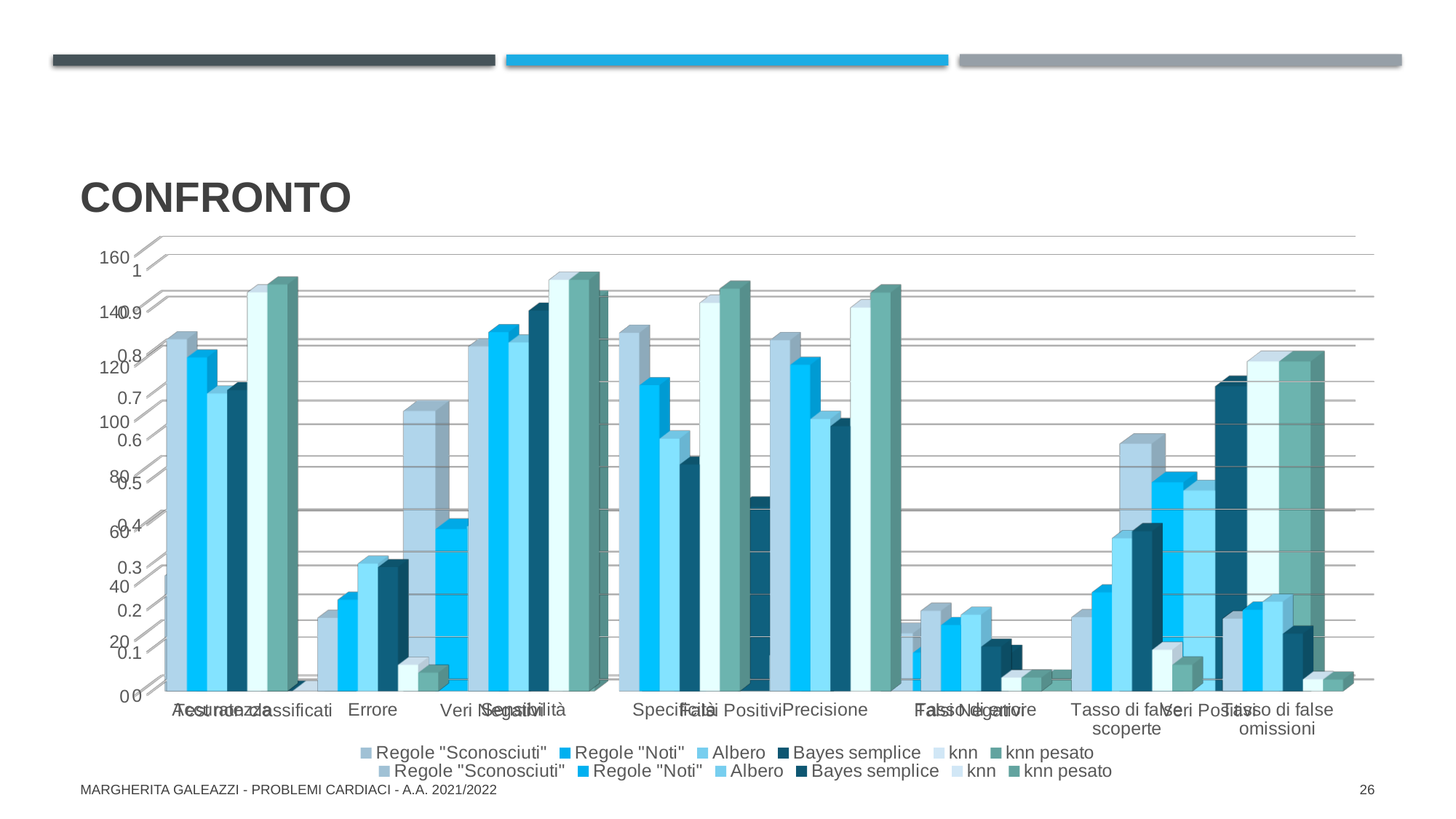

# Confronto

[unsupported chart]

[unsupported chart]

Margherita Galeazzi - Problemi cardiaci - A.A. 2021/2022
26